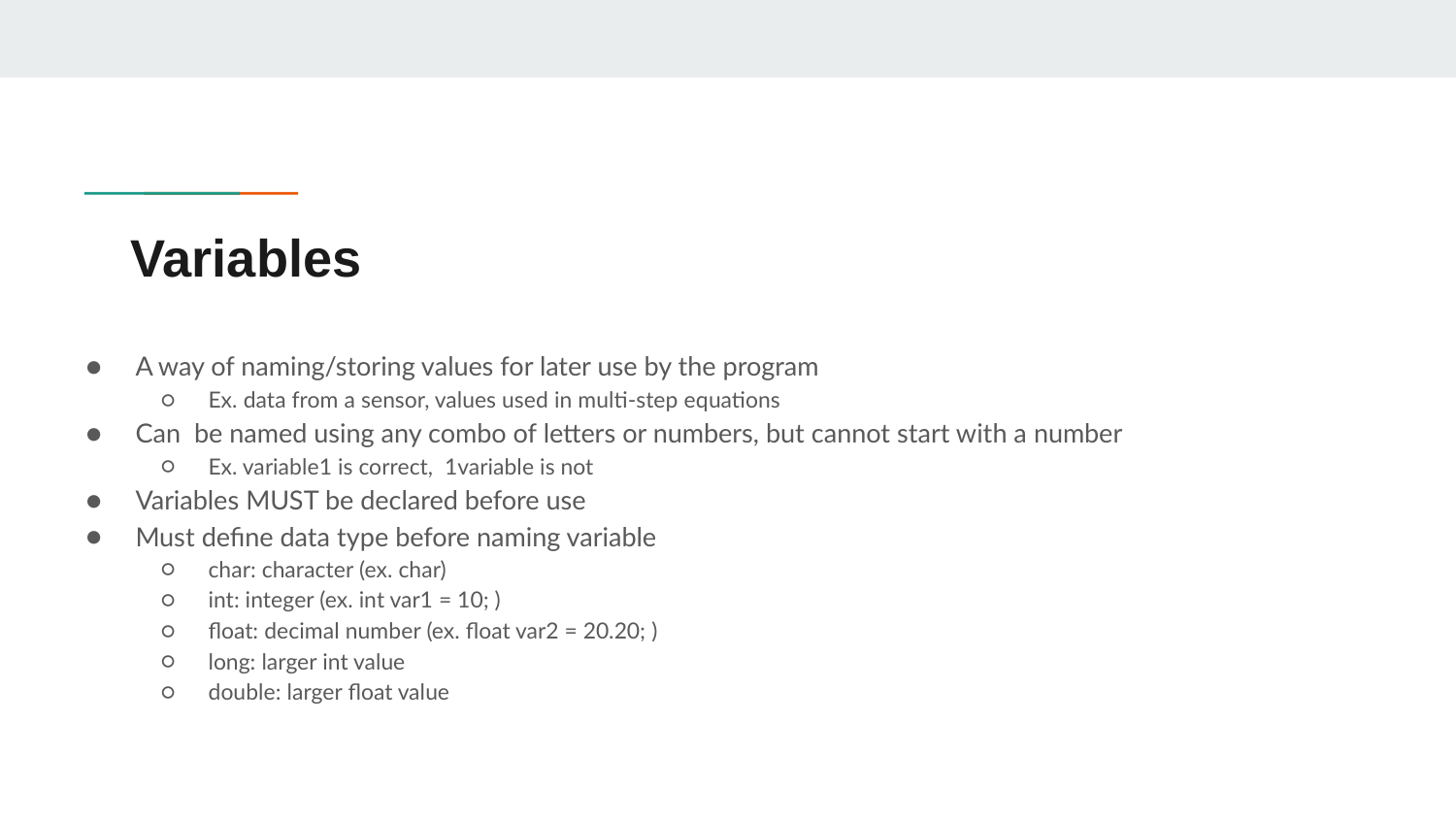

# Variables
A way of naming/storing values for later use by the program
Ex. data from a sensor, values used in multi-step equations
Can  be named using any combo of letters or numbers, but cannot start with a number
Ex. variable1 is correct,  1variable is not
Variables MUST be declared before use
Must define data type before naming variable
char: character (ex. char)
int: integer (ex. int var1 = 10; )
float: decimal number (ex. float var2 = 20.20; )
long: larger int value
double: larger float value